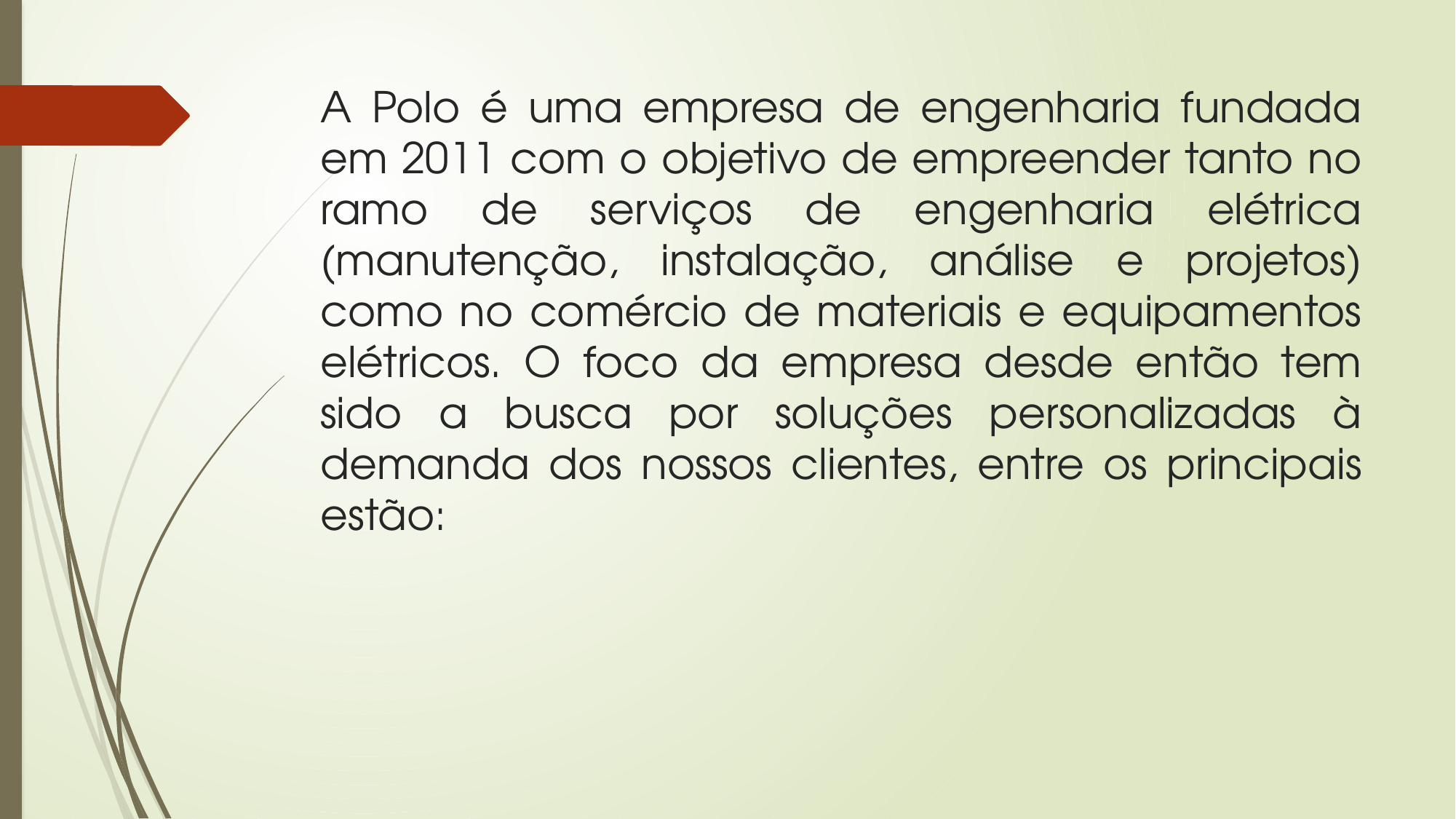

# A Polo é uma empresa de engenharia fundada em 2011 com o objetivo de empreender tanto no ramo de serviços de engenharia elétrica (manutenção, instalação, análise e projetos) como no comércio de materiais e equipamentos elétricos. O foco da empresa desde então tem sido a busca por soluções personalizadas à demanda dos nossos clientes, entre os principais estão: